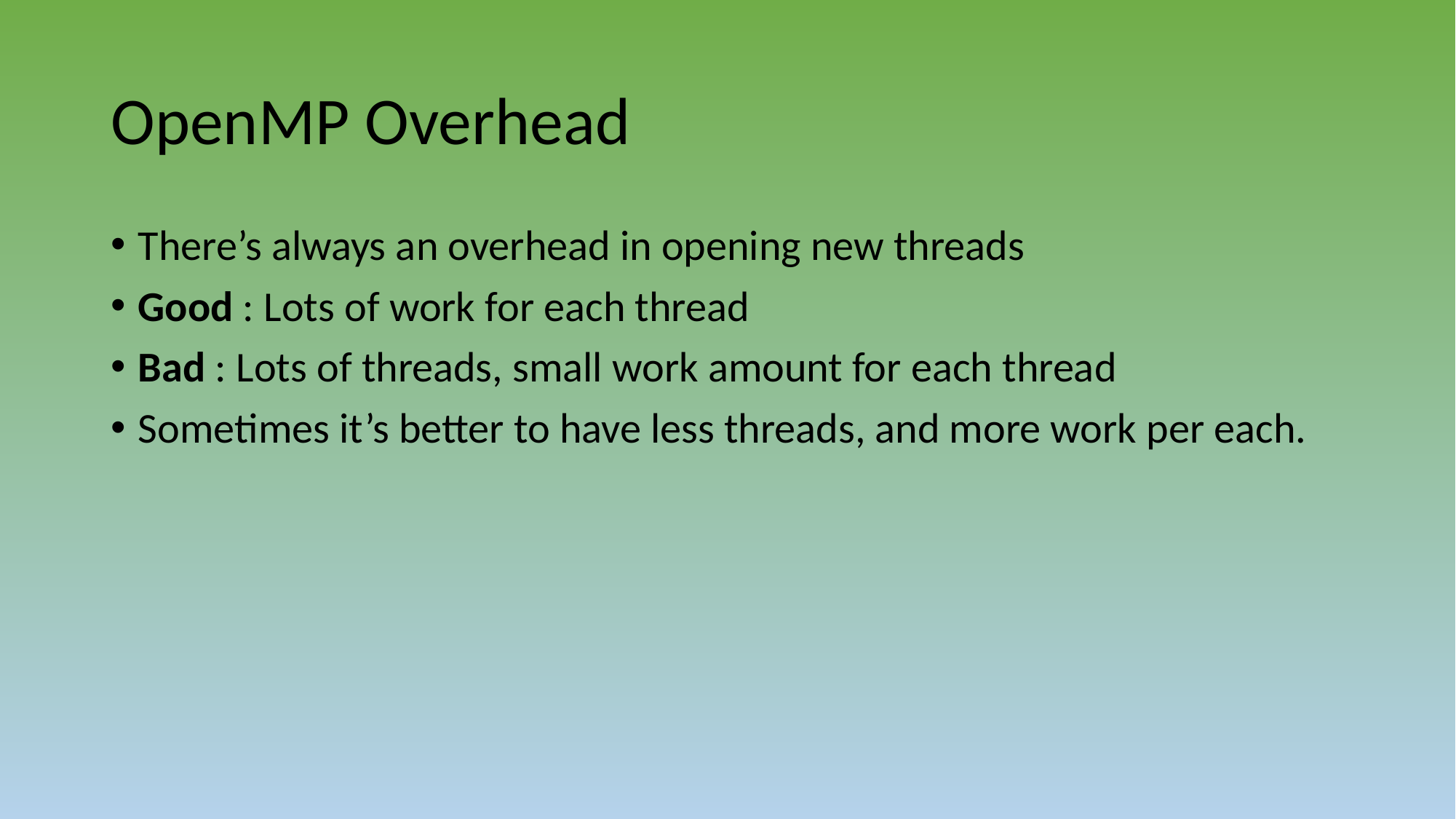

# OpenMP Overhead
There’s always an overhead in opening new threads
Good : Lots of work for each thread
Bad : Lots of threads, small work amount for each thread
Sometimes it’s better to have less threads, and more work per each.